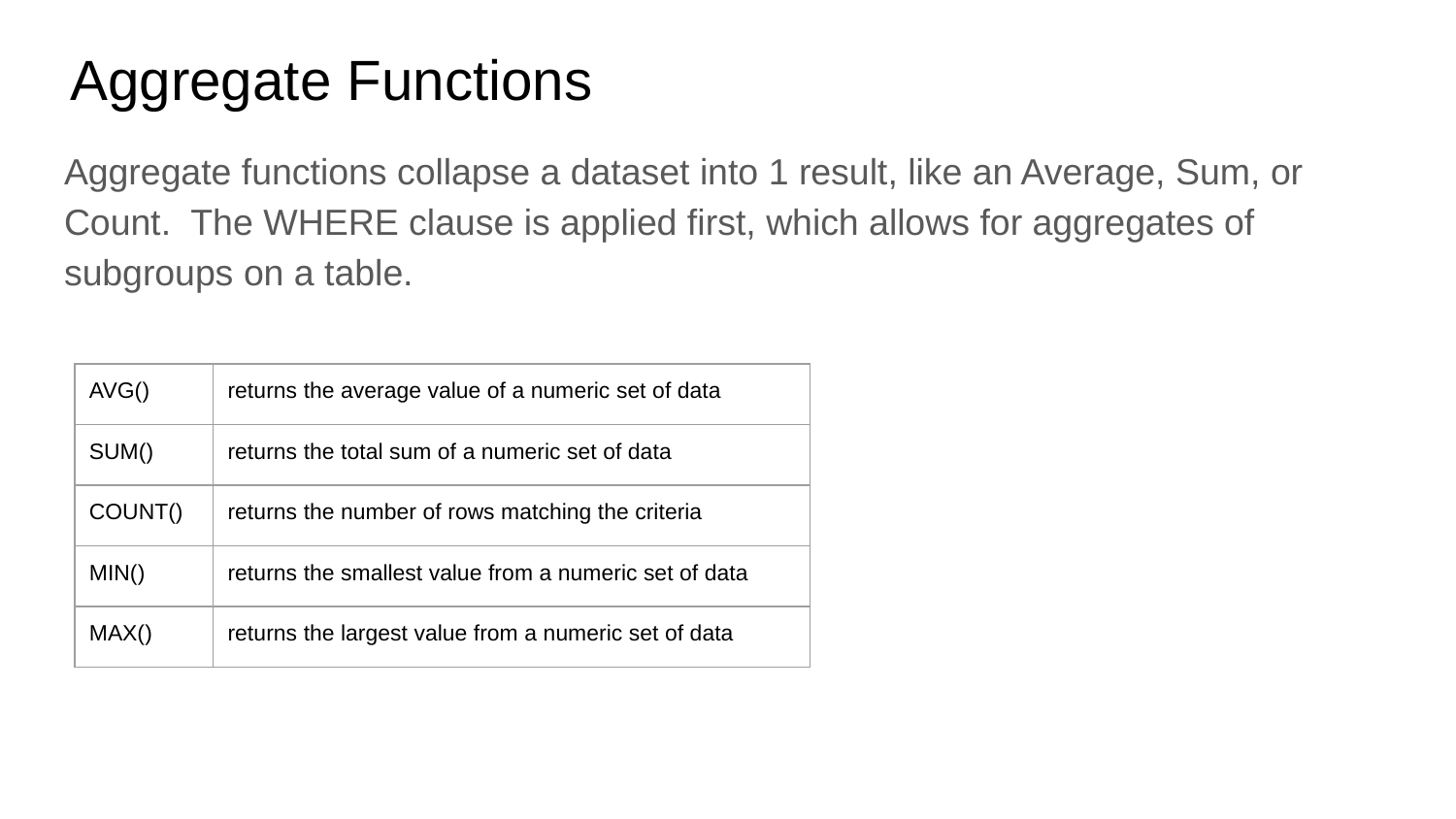

# Aggregate Functions
Aggregate functions collapse a dataset into 1 result, like an Average, Sum, or Count.  The WHERE clause is applied first, which allows for aggregates of subgroups on a table.
| AVG() | returns the average value of a numeric set of data |
| --- | --- |
| SUM() | returns the total sum of a numeric set of data |
| COUNT() | returns the number of rows matching the criteria |
| MIN() | returns the smallest value from a numeric set of data |
| MAX() | returns the largest value from a numeric set of data |